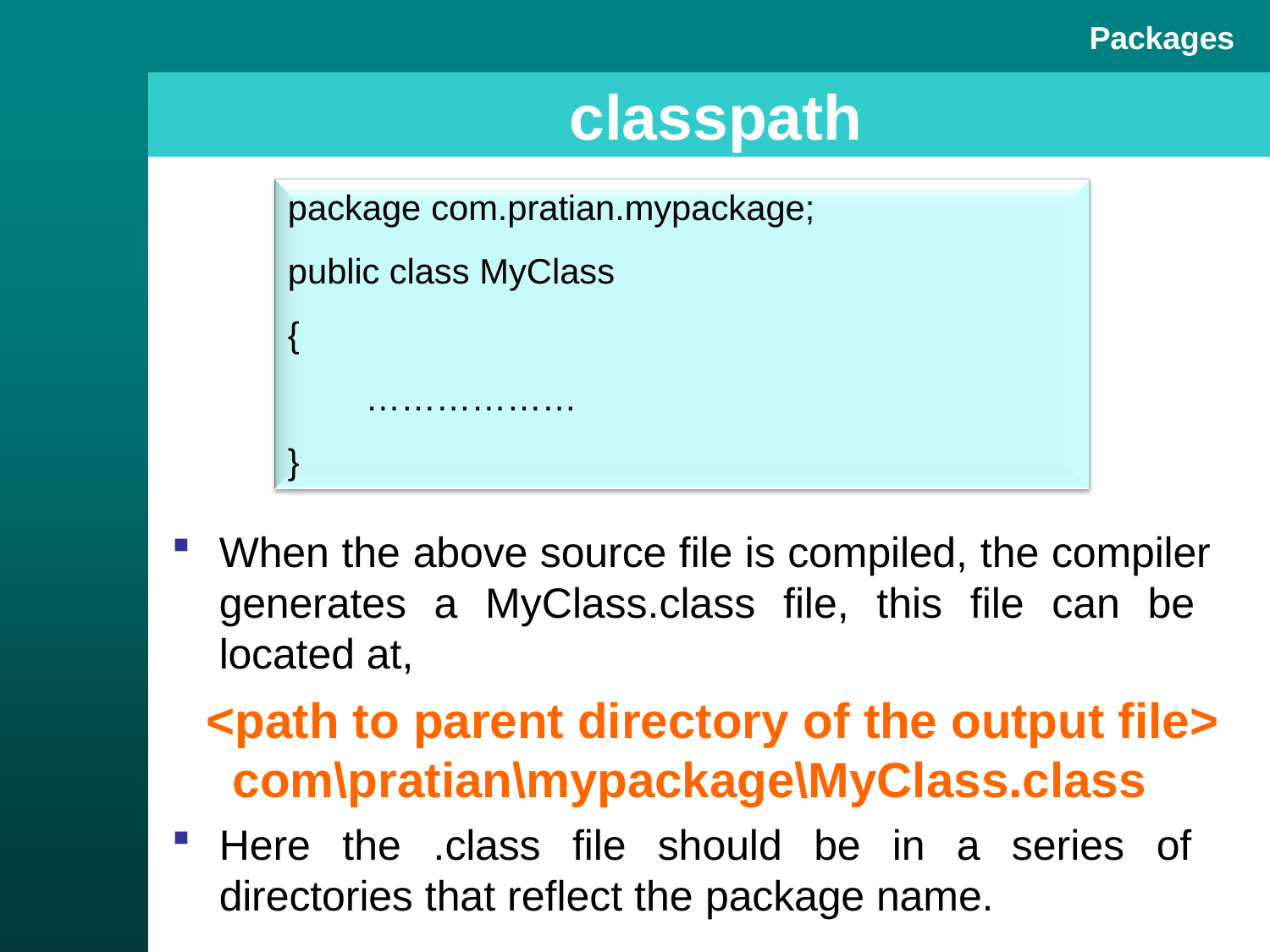

Packages
# classpath

package com.pratian.mypackage;
public class MyClass
{
………………
}

When the above source file is compiled, the compiler  generates a MyClass.class file, this file can be  located at,
<path to parent directory of the output file>  com\pratian\mypackage\MyClass.class
Here the .class file should be in a series of  directories that reflect the package name.